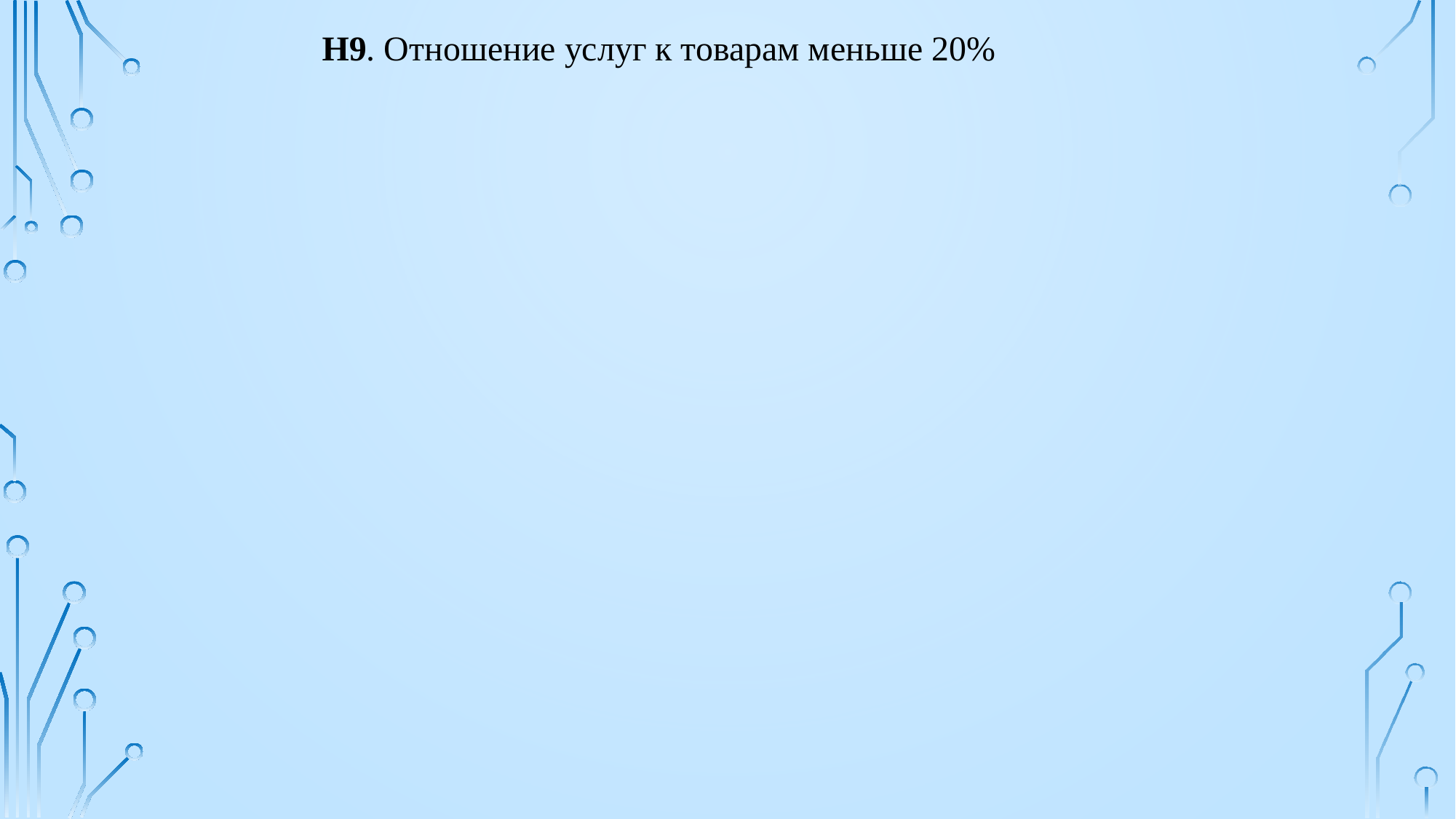

H9. Отношение услуг к товарам меньше 20%